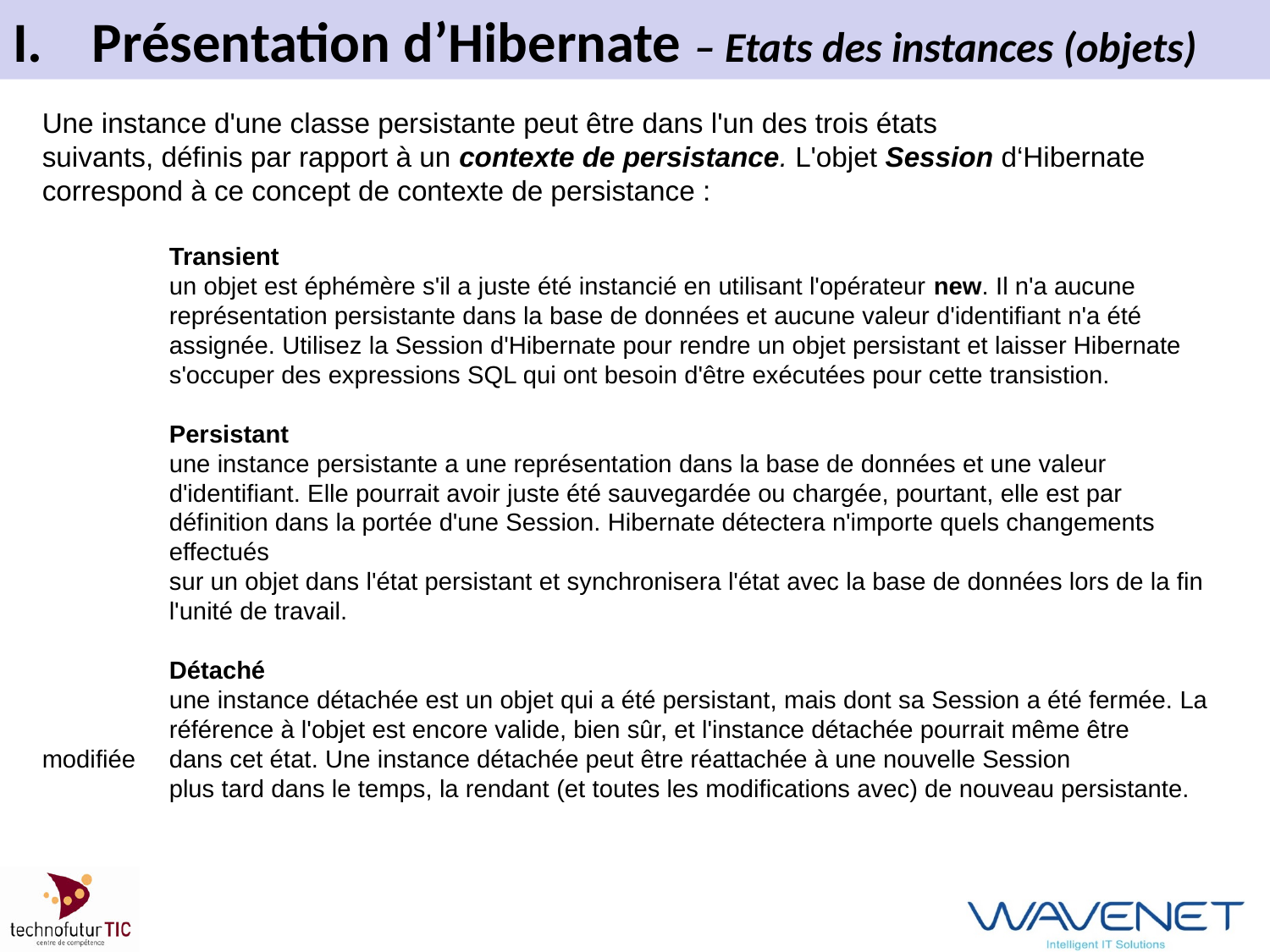

# Présentation d’Hibernate – Etats des instances (objets)
Une instance d'une classe persistante peut être dans l'un des trois états
suivants, définis par rapport à un contexte de persistance. L'objet Session d‘Hibernate correspond à ce concept de contexte de persistance :

Transient
un objet est éphémère s'il a juste été instancié en utilisant l'opérateur new. Il n'a aucune représentation persistante dans la base de données et aucune valeur d'identifiant n'a été assignée. Utilisez la Session d'Hibernate pour rendre un objet persistant et laisser Hibernate s'occuper des expressions SQL qui ont besoin d'être exécutées pour cette transistion.

Persistant
une instance persistante a une représentation dans la base de données et une valeur d'identifiant. Elle pourrait avoir juste été sauvegardée ou chargée, pourtant, elle est par définition dans la portée d'une Session. Hibernate détectera n'importe quels changements effectués
sur un objet dans l'état persistant et synchronisera l'état avec la base de données lors de la fin l'unité de travail.

Détaché
	une instance détachée est un objet qui a été persistant, mais dont sa Session a été fermée. La 	référence à l'objet est encore valide, bien sûr, et l'instance détachée pourrait même être modifiée 	dans cet état. Une instance détachée peut être réattachée à une nouvelle Session
plus tard dans le temps, la rendant (et toutes les modifications avec) de nouveau persistante.
Introduction à Hibernate